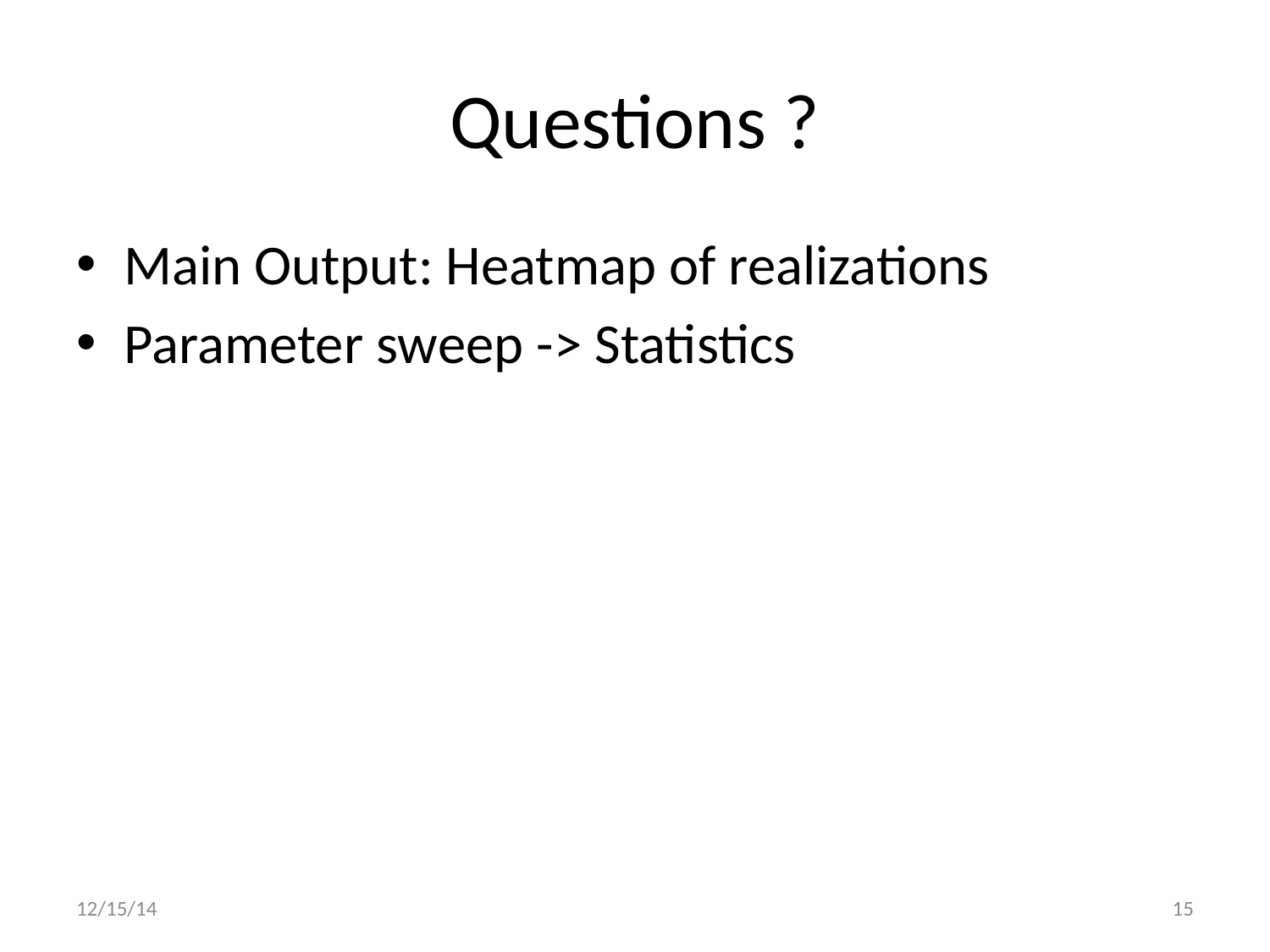

# Questions ?
Main Output: Heatmap of realizations
Parameter sweep -> Statistics
12/15/14
15